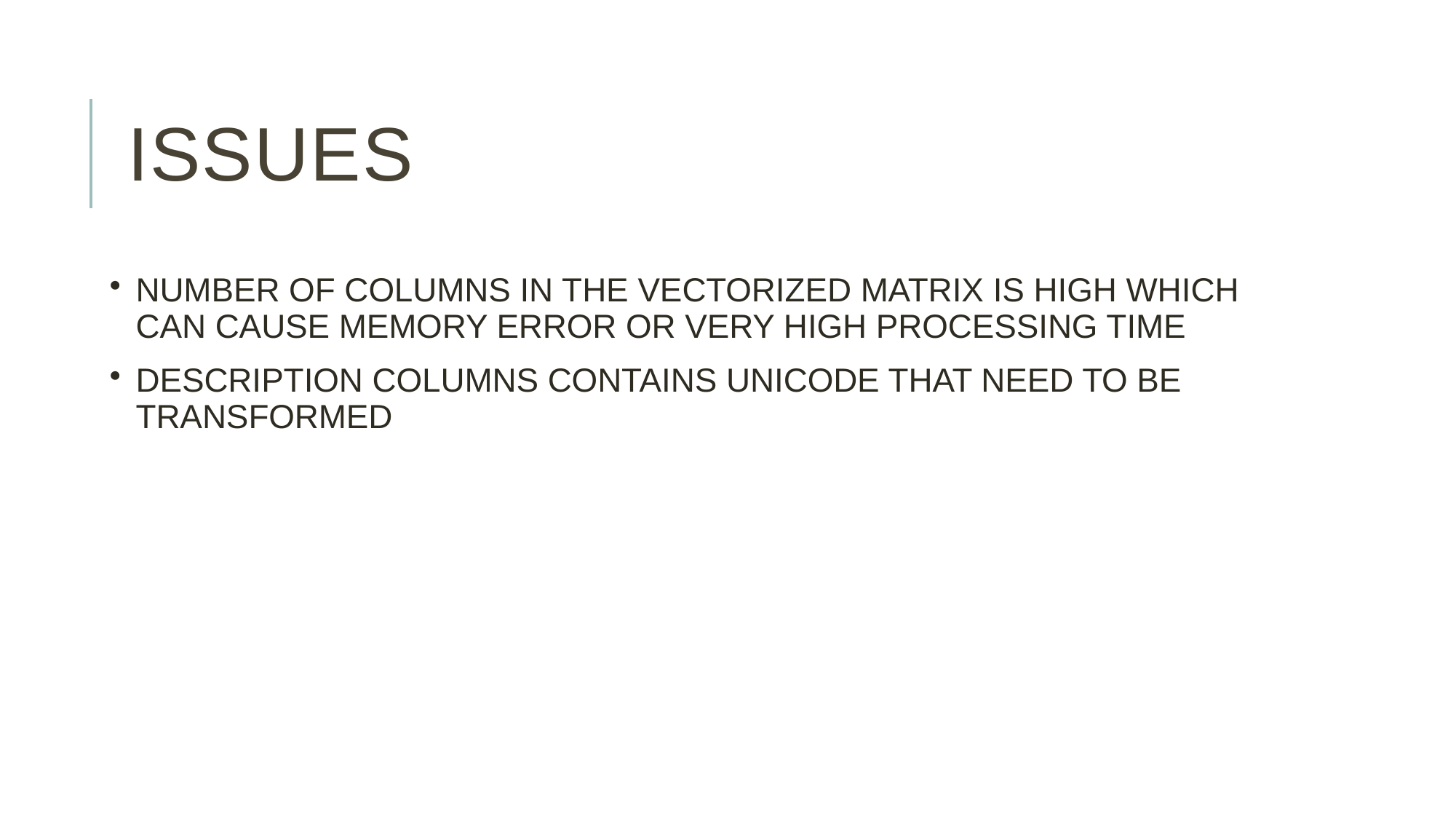

# ISSUES
NUMBER OF COLUMNS IN THE VECTORIZED MATRIX IS HIGH WHICH CAN CAUSE MEMORY ERROR OR VERY HIGH PROCESSING TIME
DESCRIPTION COLUMNS CONTAINS UNICODE THAT NEED TO BE TRANSFORMED